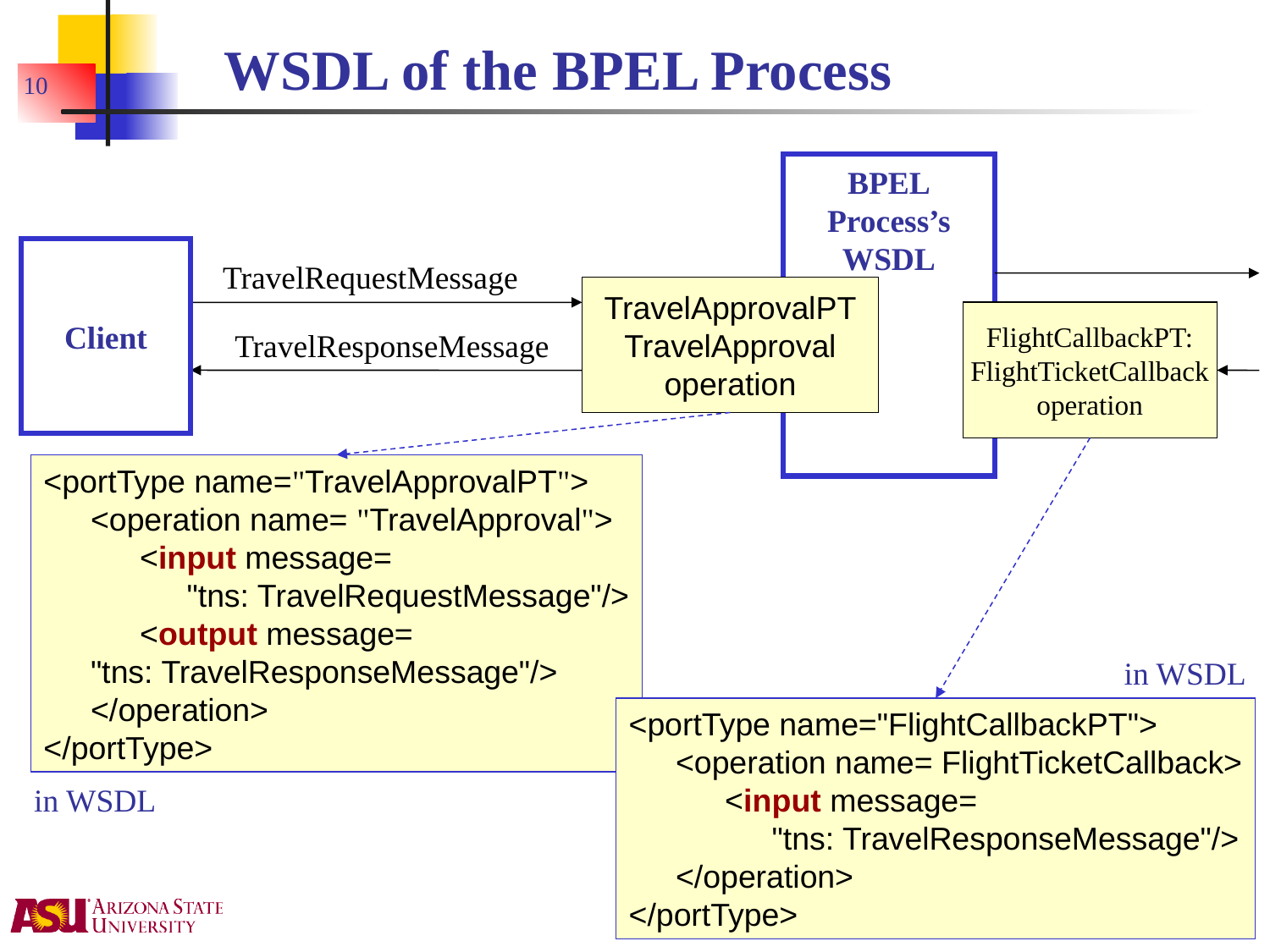

# WSDL of the BPEL Process
10
BPEL
Process’s
WSDL

Client
TravelRequestMessage

TravelApprovalPT
TravelApproval
operation

FlightCallbackPT:
FlightTicketCallback
operation
TravelResponseMessage

<portType name="TravelApprovalPT">
	<operation name= "TravelApproval">
		<input message=
			"tns: TravelRequestMessage"/>
		<output message=
	"tns: TravelResponseMessage"/>
	</operation>
</portType>
in WSDL
<portType name="FlightCallbackPT">
	<operation name= FlightTicketCallback>
		<input message=
			"tns: TravelResponseMessage"/>
	</operation>
</portType>
in WSDL